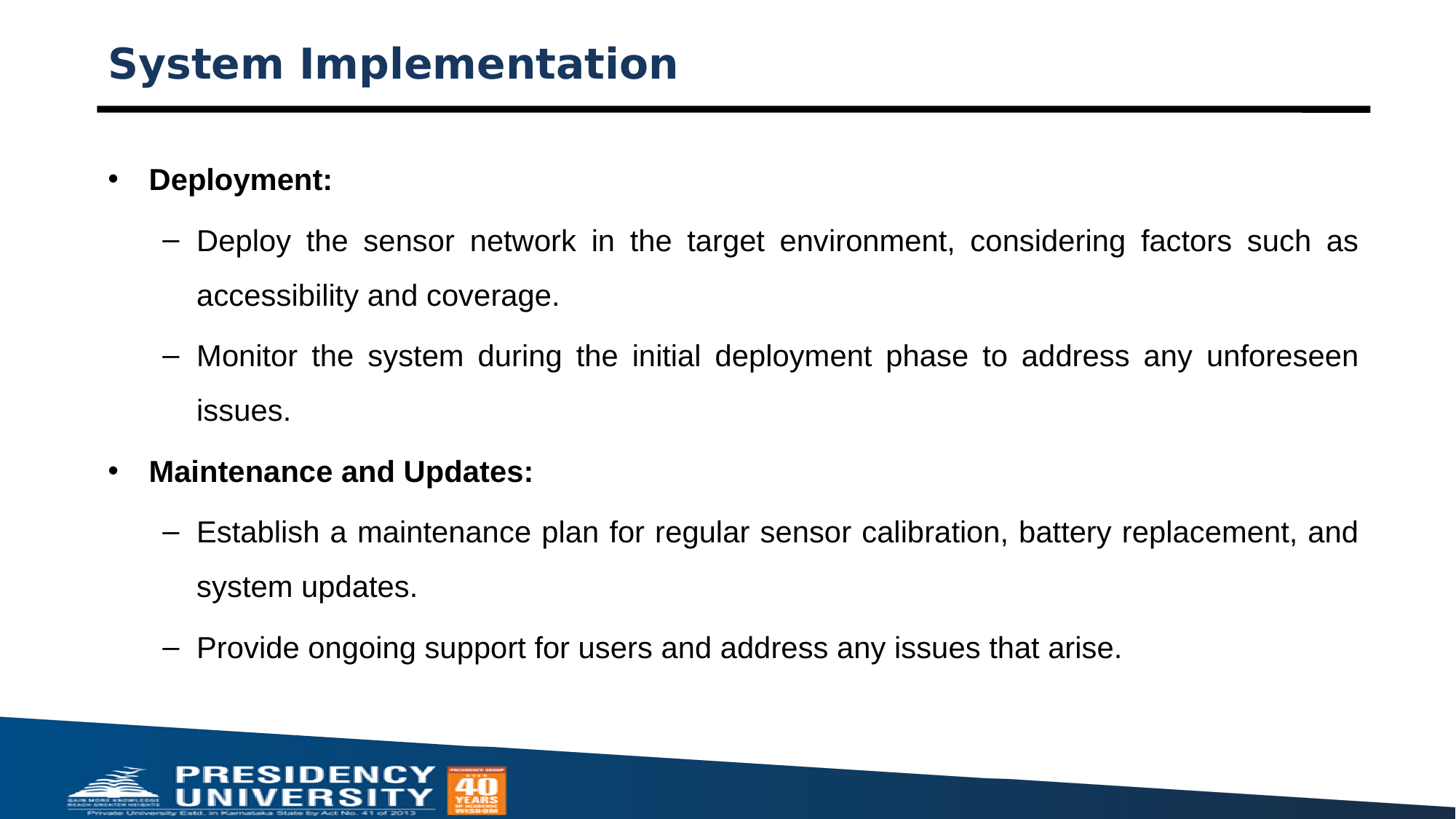

# System Implementation
Deployment:
Deploy the sensor network in the target environment, considering factors such as accessibility and coverage.
Monitor the system during the initial deployment phase to address any unforeseen issues.
Maintenance and Updates:
Establish a maintenance plan for regular sensor calibration, battery replacement, and system updates.
Provide ongoing support for users and address any issues that arise.